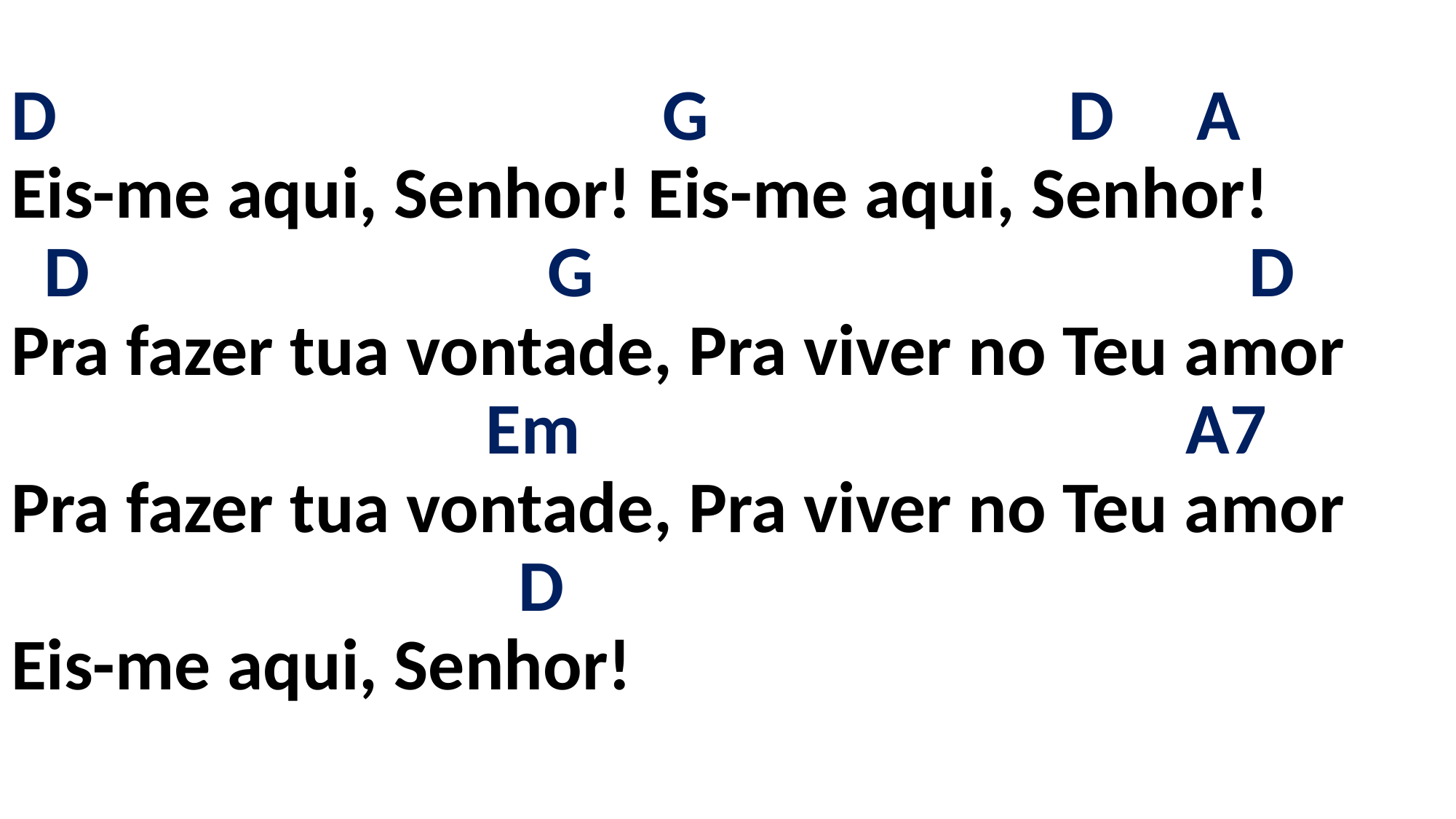

# D                                     G                      D     A Eis-me aqui, Senhor! Eis-me aqui, Senhor! D                            G                                        D Pra fazer tua vontade, Pra viver no Teu amor Em                                     A7 Pra fazer tua vontade, Pra viver no Teu amor D Eis-me aqui, Senhor!